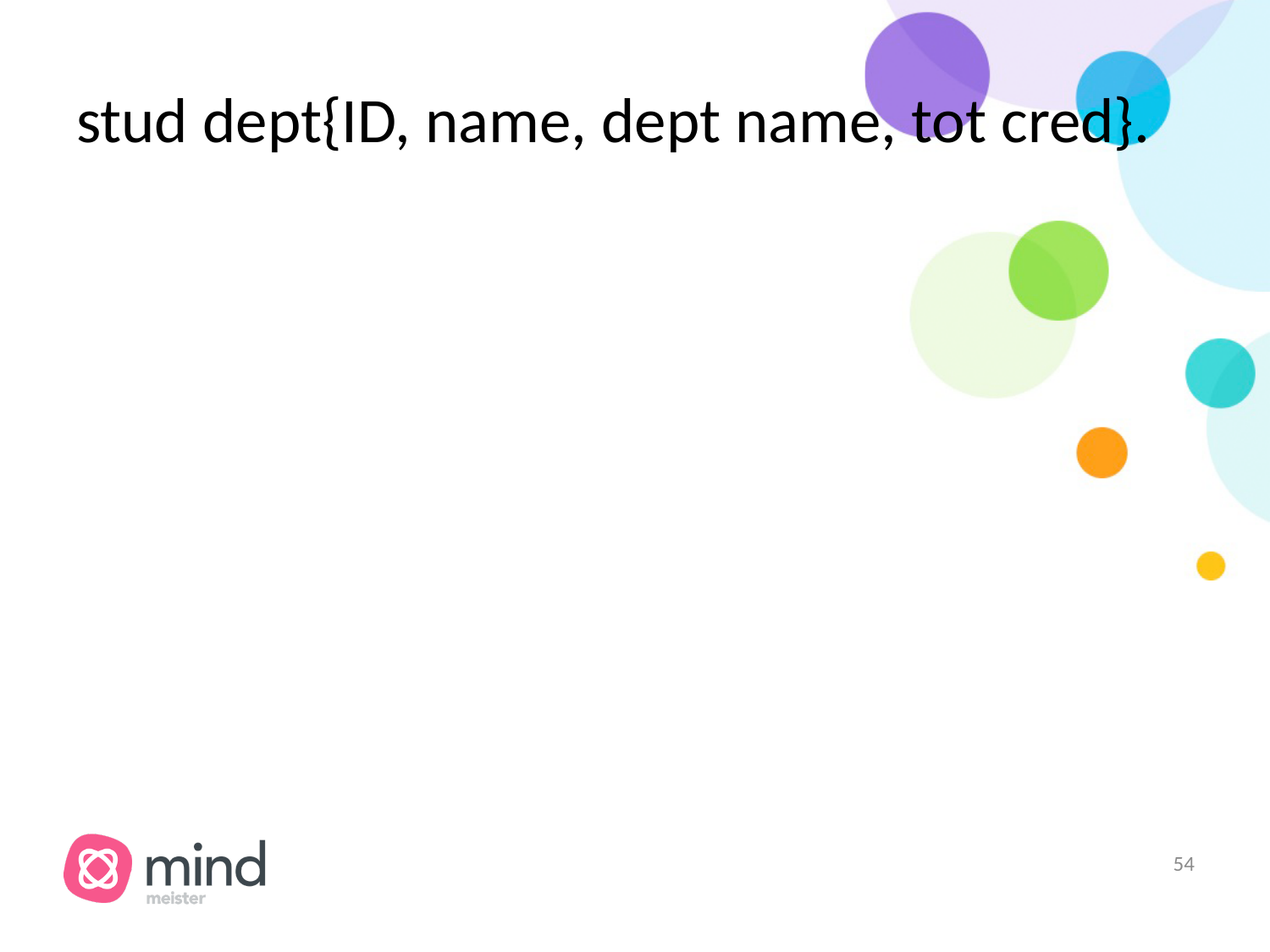

# stud dept{ID, name, dept name, tot cred}.

54